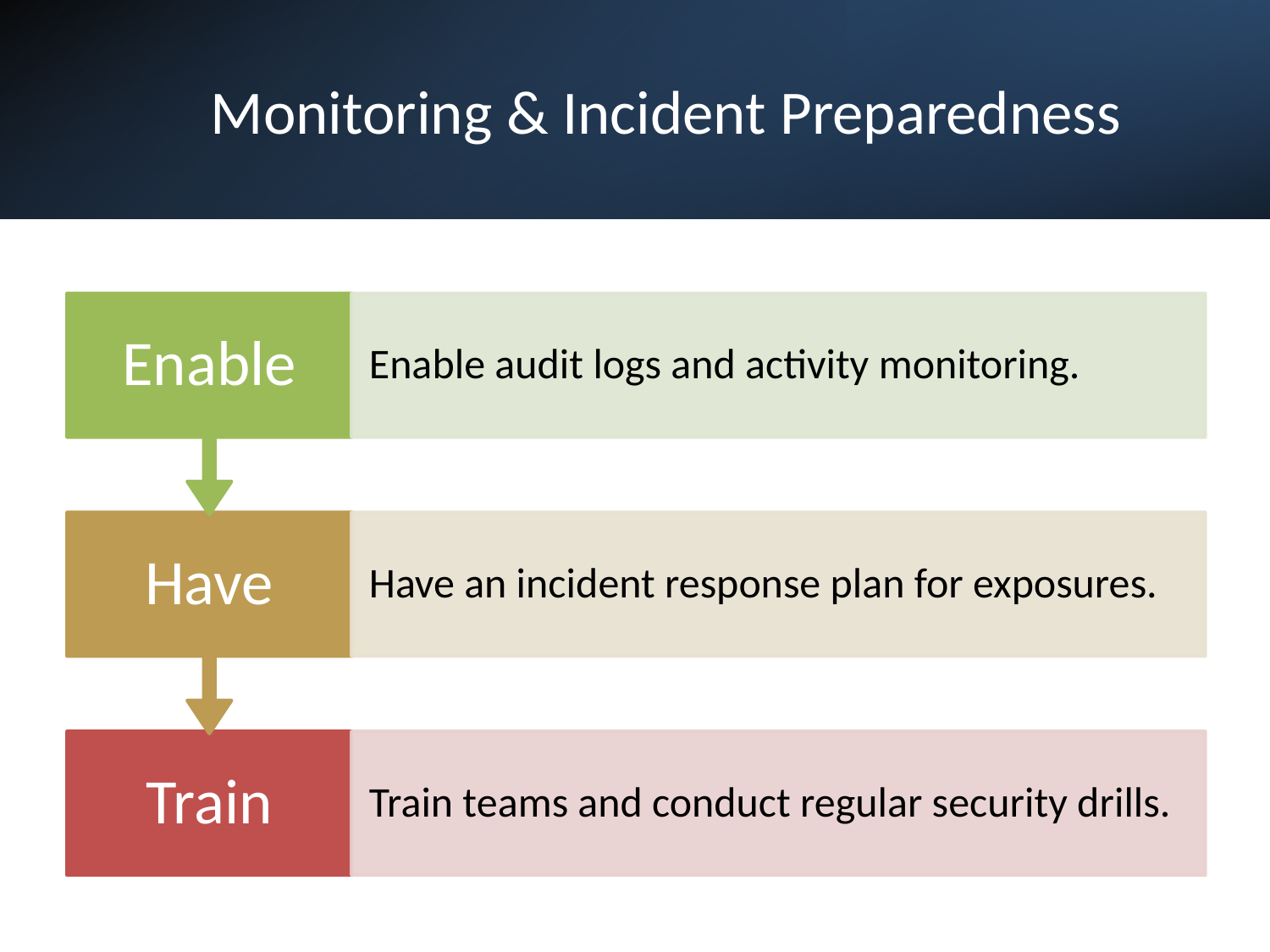

# Monitoring & Incident Preparedness
Train
Train teams and conduct regular security drills.
Have
Have an incident response plan for exposures.
Enable
Enable audit logs and activity monitoring.